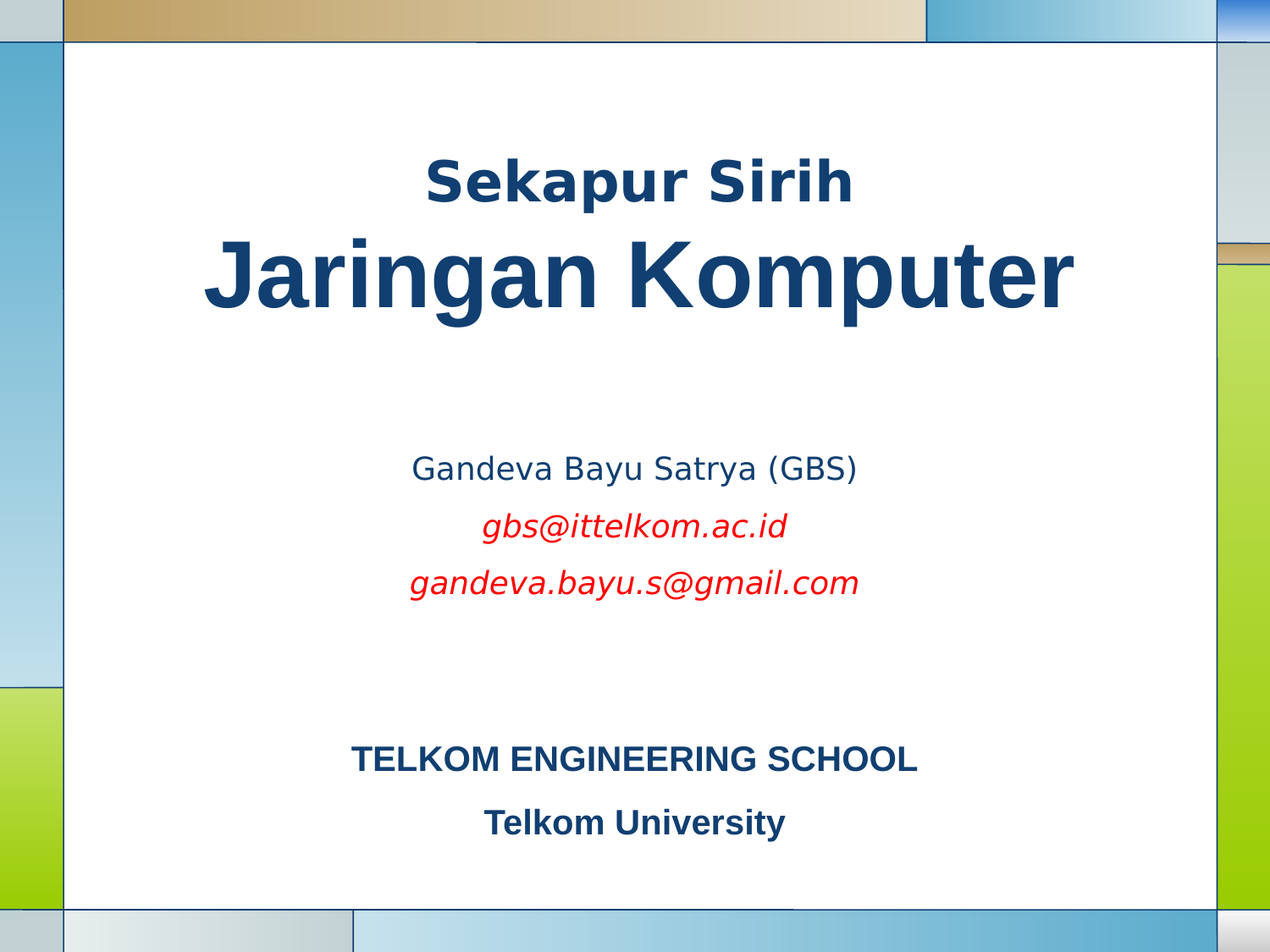

# Sekapur Sirih Jaringan Komputer
Gandeva Bayu Satrya (GBS)
gbs@ittelkom.ac.id
gandeva.bayu.s@gmail.com

TELKOM ENGINEERING SCHOOL
Telkom University